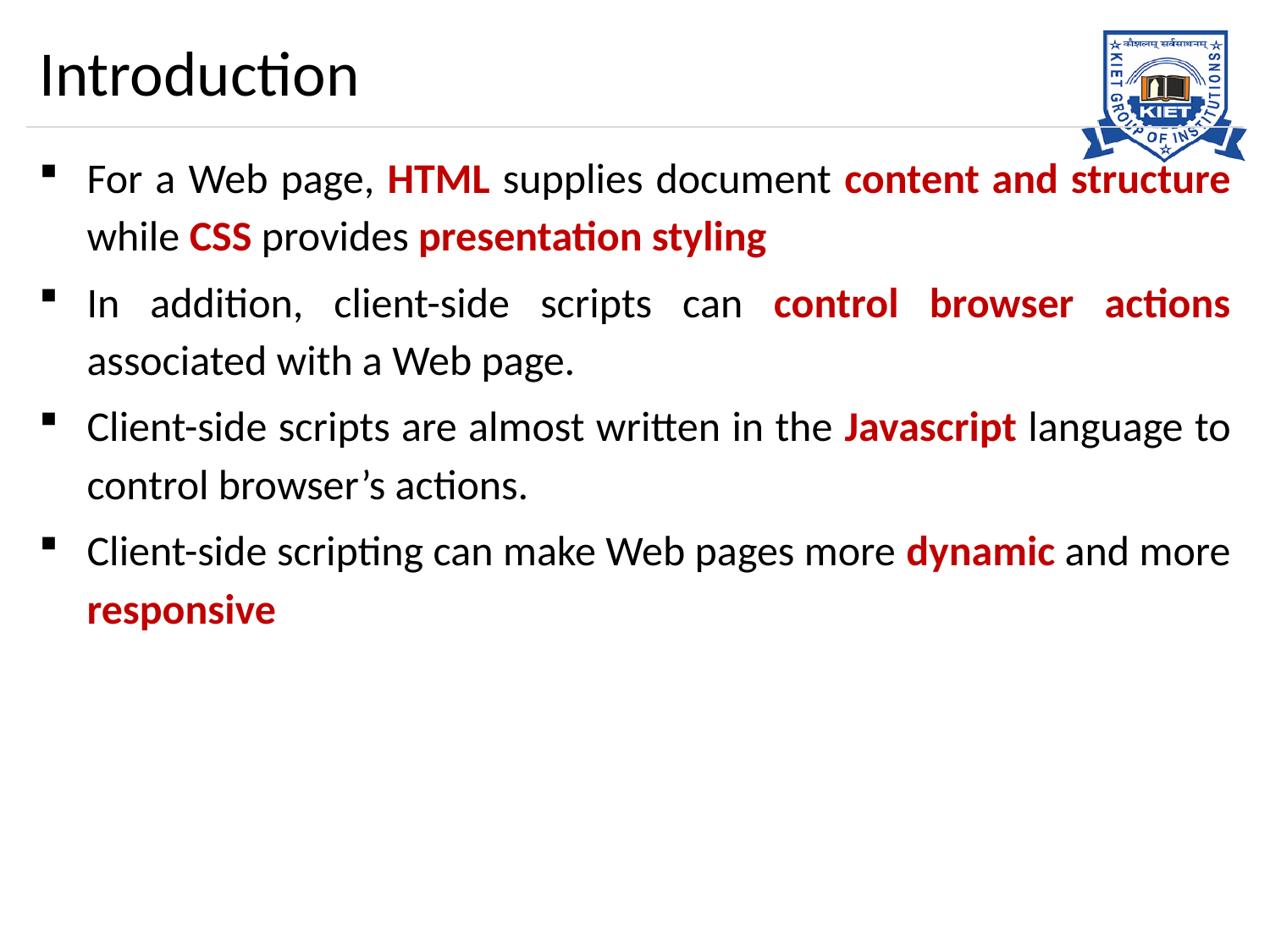

# Introduction
For a Web page, HTML supplies document content and structure while CSS provides presentation styling
In addition, client-side scripts can control browser actions associated with a Web page.
Client-side scripts are almost written in the Javascript language to control browser’s actions.
Client-side scripting can make Web pages more dynamic and more responsive